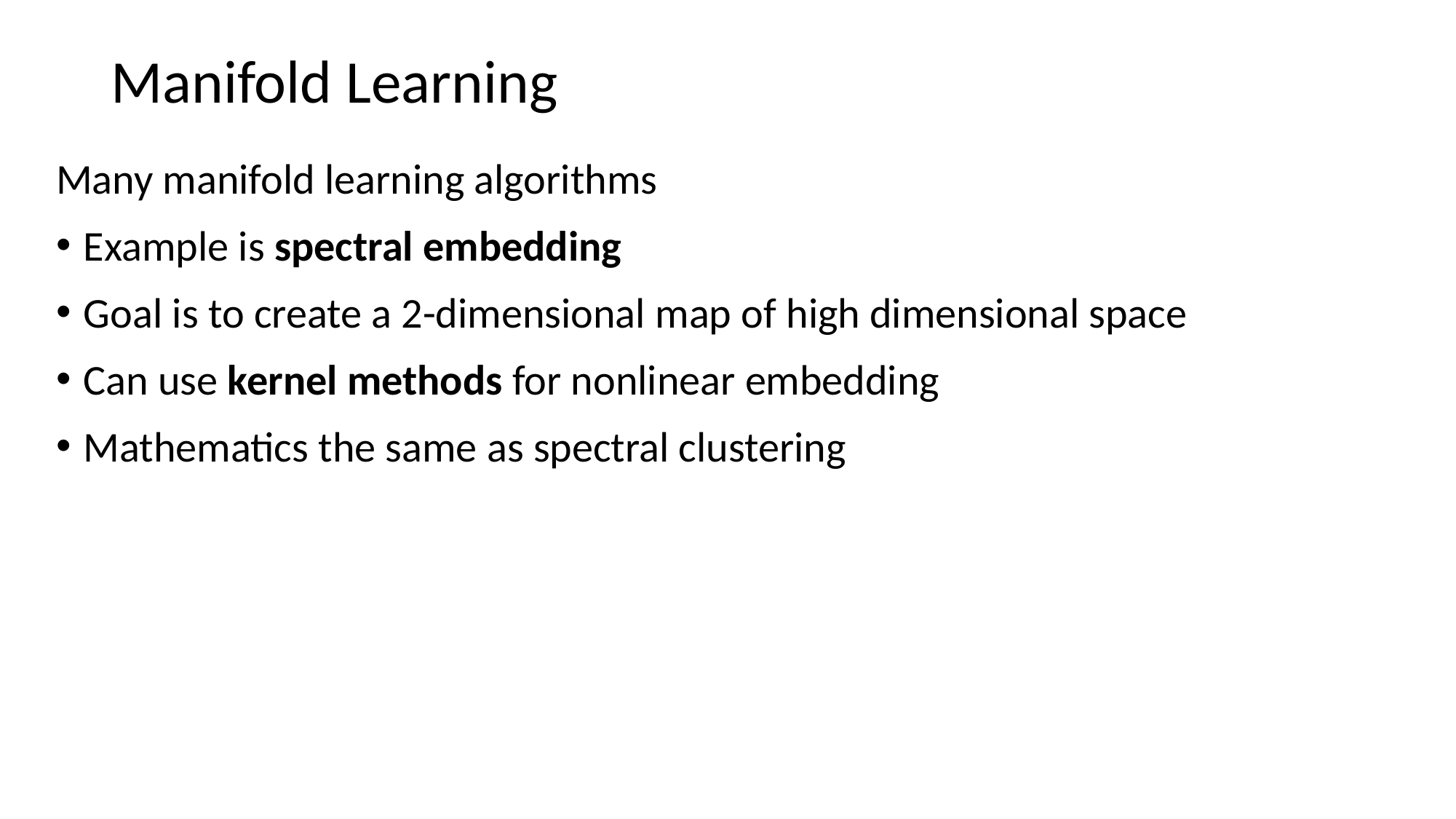

# Manifold Learning
Many manifold learning algorithms
Example is spectral embedding
Goal is to create a 2-dimensional map of high dimensional space
Can use kernel methods for nonlinear embedding
Mathematics the same as spectral clustering